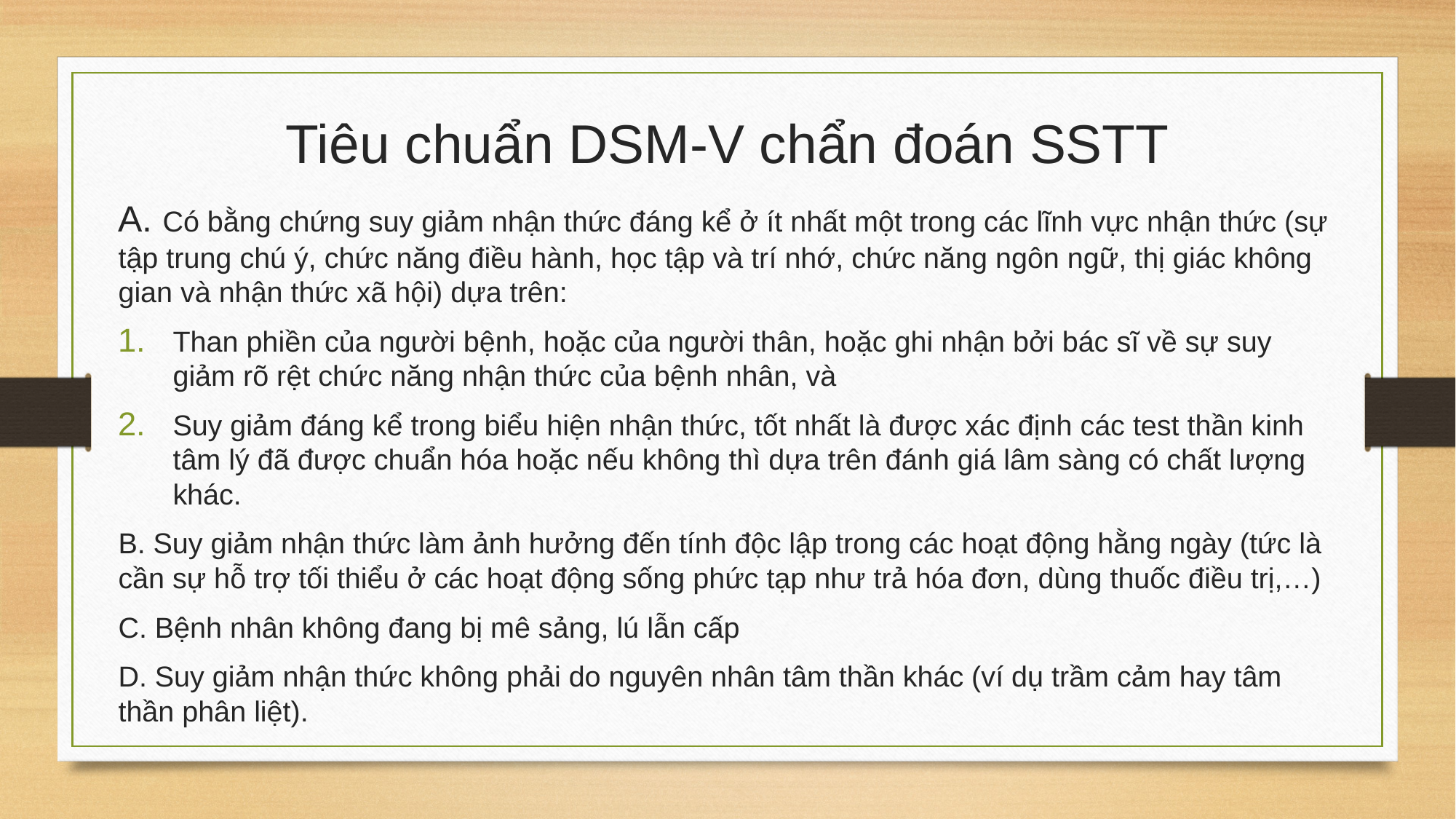

# Tiêu chuẩn DSM-V chẩn đoán SSTT
A. Có bằng chứng suy giảm nhận thức đáng kể ở ít nhất một trong các lĩnh vực nhận thức (sự tập trung chú ý, chức năng điều hành, học tập và trí nhớ, chức năng ngôn ngữ, thị giác không gian và nhận thức xã hội) dựa trên:
Than phiền của người bệnh, hoặc của người thân, hoặc ghi nhận bởi bác sĩ về sự suy giảm rõ rệt chức năng nhận thức của bệnh nhân, và
Suy giảm đáng kể trong biểu hiện nhận thức, tốt nhất là được xác định các test thần kinh tâm lý đã được chuẩn hóa hoặc nếu không thì dựa trên đánh giá lâm sàng có chất lượng khác.
B. Suy giảm nhận thức làm ảnh hưởng đến tính độc lập trong các hoạt động hằng ngày (tức là cần sự hỗ trợ tối thiểu ở các hoạt động sống phức tạp như trả hóa đơn, dùng thuốc điều trị,…)
C. Bệnh nhân không đang bị mê sảng, lú lẫn cấp
D. Suy giảm nhận thức không phải do nguyên nhân tâm thần khác (ví dụ trầm cảm hay tâm thần phân liệt).